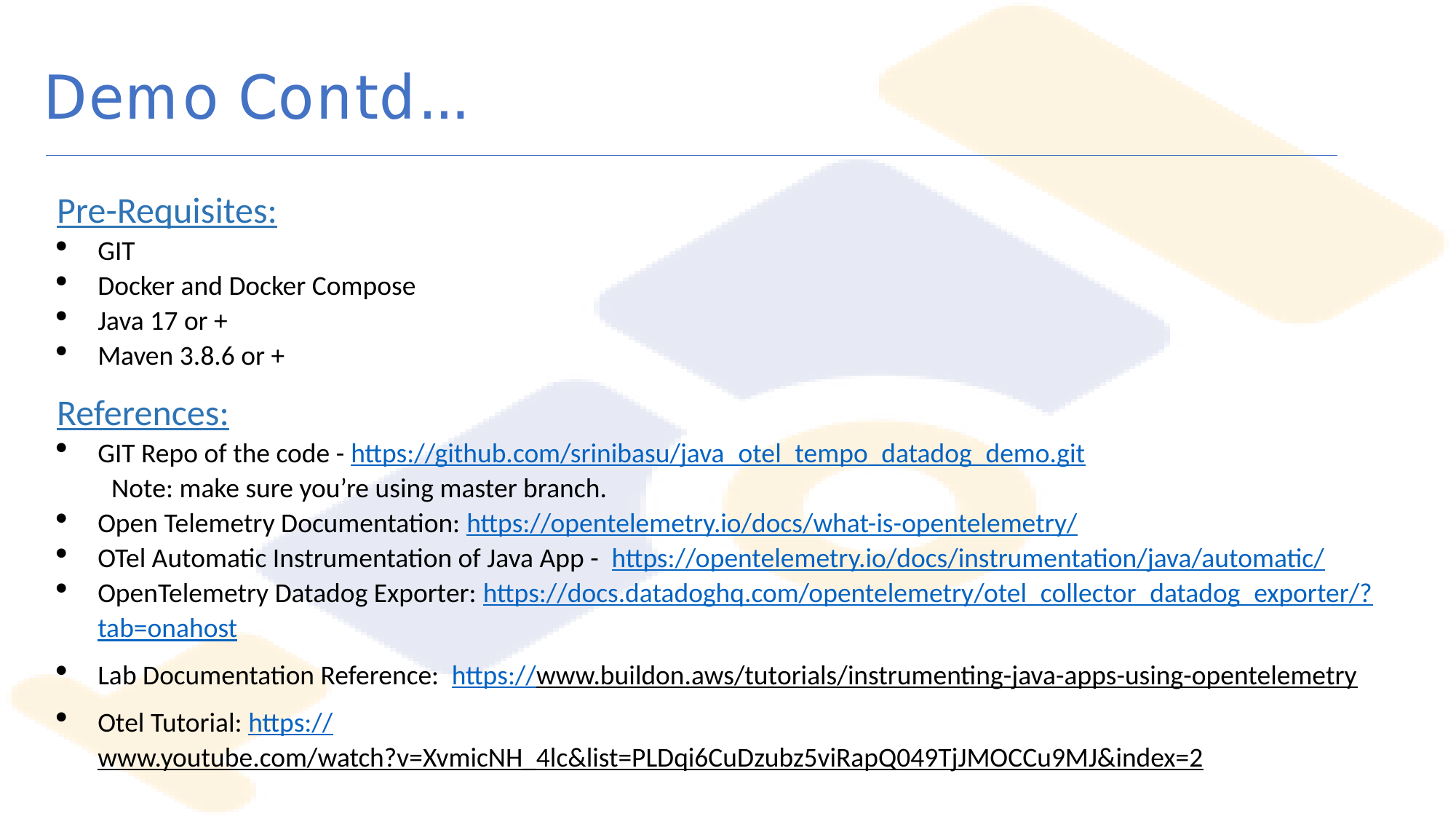

# Demo Contd…
Pre-Requisites:
GIT
Docker and Docker Compose
Java 17 or +
Maven 3.8.6 or +
References:
GIT Repo of the code - https://github.com/srinibasu/java_otel_tempo_datadog_demo.git
Note: make sure you’re using master branch.
Open Telemetry Documentation: https://opentelemetry.io/docs/what-is-opentelemetry/
OTel Automatic Instrumentation of Java App -  https://opentelemetry.io/docs/instrumentation/java/automatic/
OpenTelemetry Datadog Exporter: https://docs.datadoghq.com/opentelemetry/otel_collector_datadog_exporter/?tab=onahost
Lab Documentation Reference:  https://www.buildon.aws/tutorials/instrumenting-java-apps-using-opentelemetry
Otel Tutorial: https://www.youtube.com/watch?v=XvmicNH_4lc&list=PLDqi6CuDzubz5viRapQ049TjJMOCCu9MJ&index=2